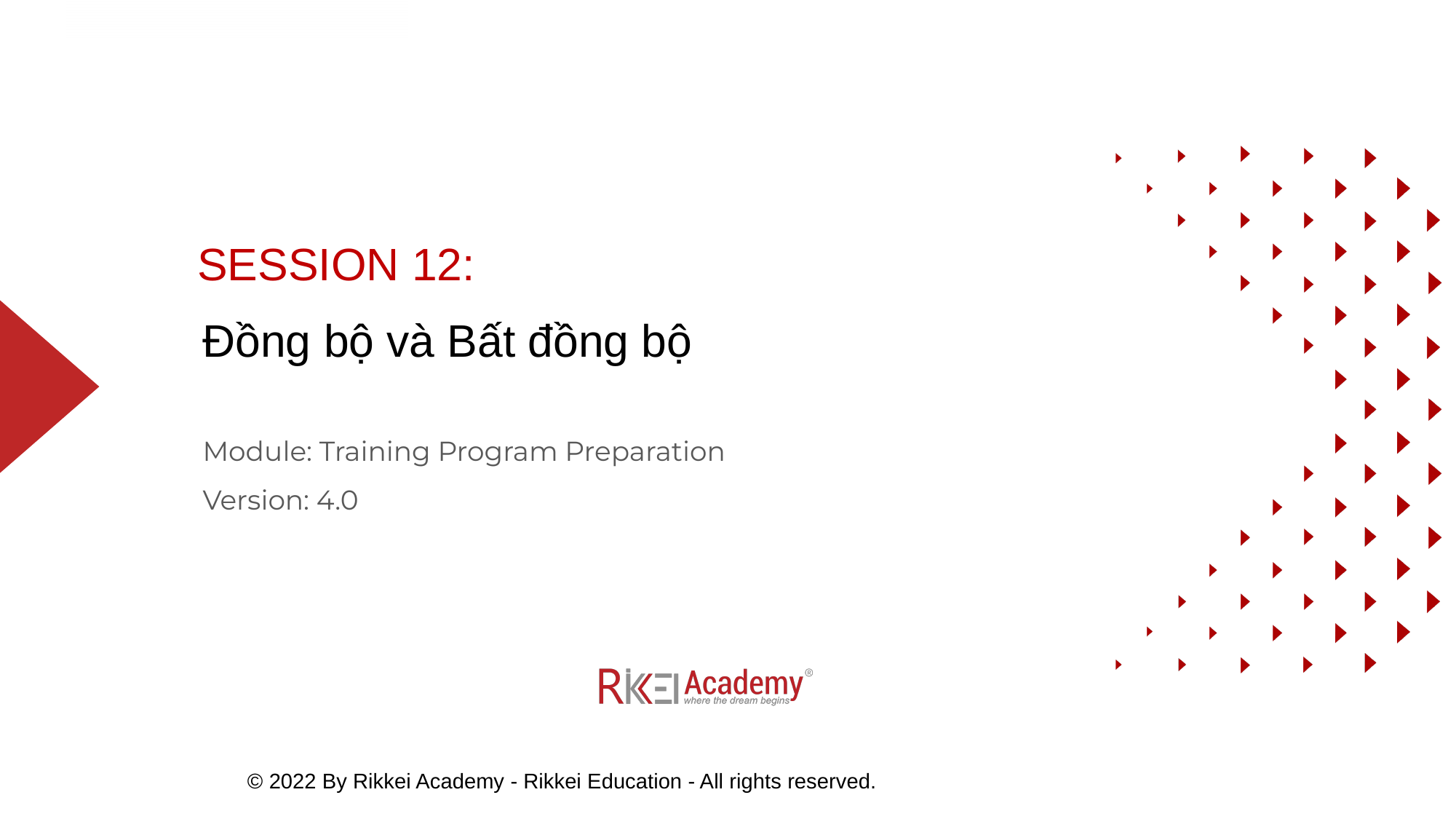

SESSION 12:
# Đồng bộ và Bất đồng bộ
Module: Training Program Preparation
Version: 4.0